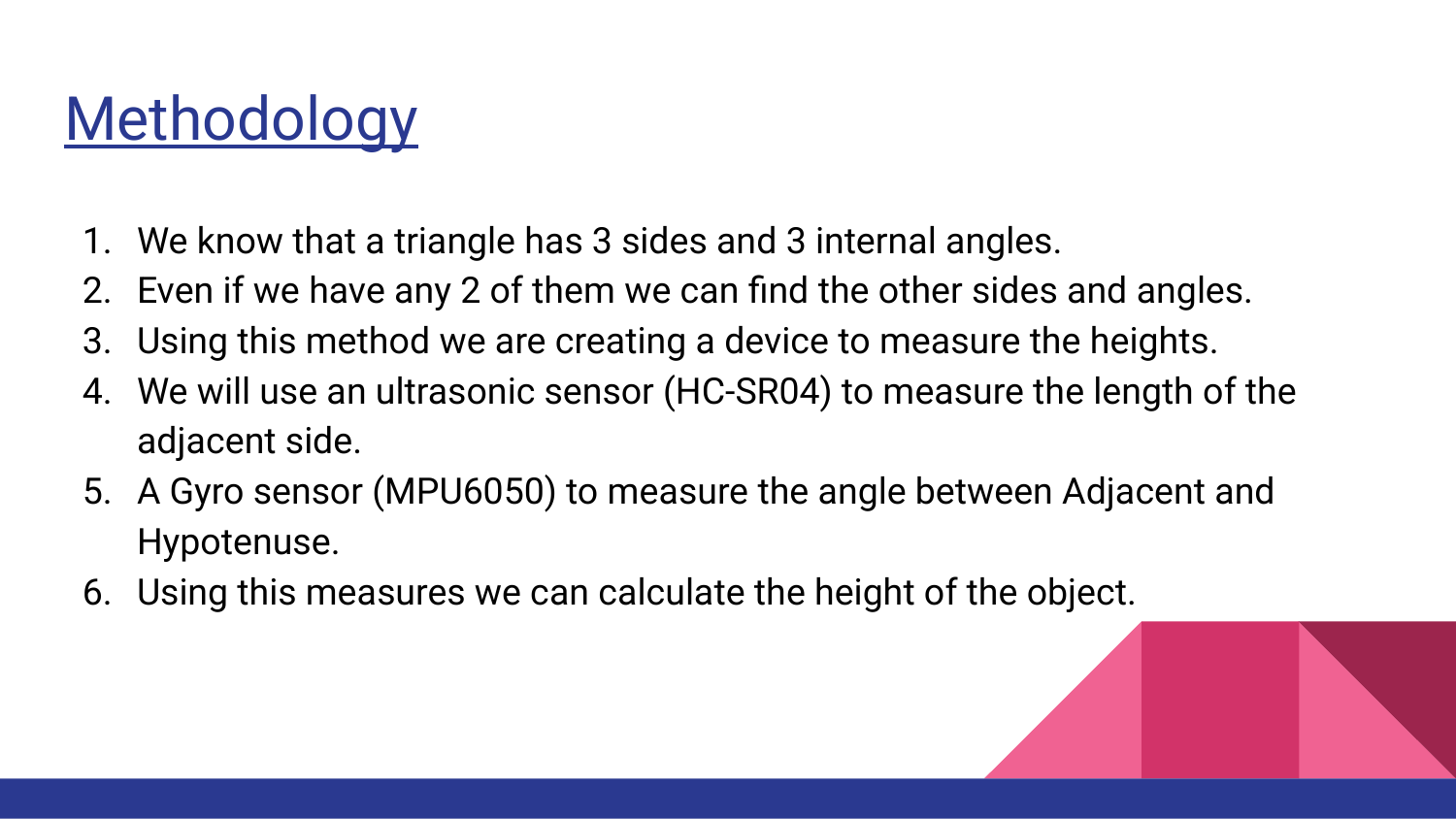

# Methodology
We know that a triangle has 3 sides and 3 internal angles.
Even if we have any 2 of them we can find the other sides and angles.
Using this method we are creating a device to measure the heights.
We will use an ultrasonic sensor (HC-SR04) to measure the length of the adjacent side.
A Gyro sensor (MPU6050) to measure the angle between Adjacent and Hypotenuse.
Using this measures we can calculate the height of the object.